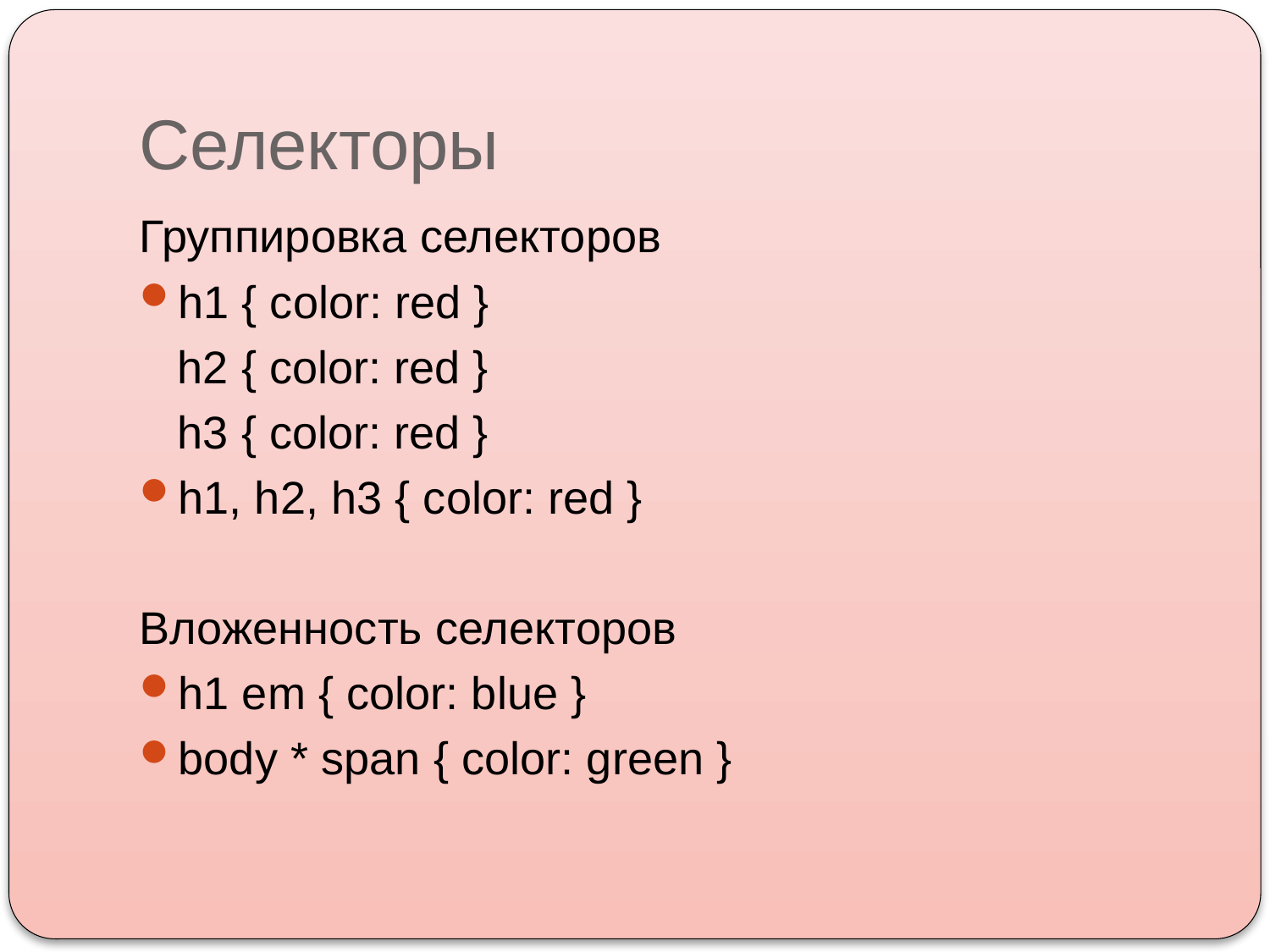

# Селекторы
Группировка селекторов
h1 { color: red }
	h2 { color: red }
	h3 { color: red }
h1, h2, h3 { color: red }

Вложенность селекторов
h1 em { color: blue }
body * span { color: green }